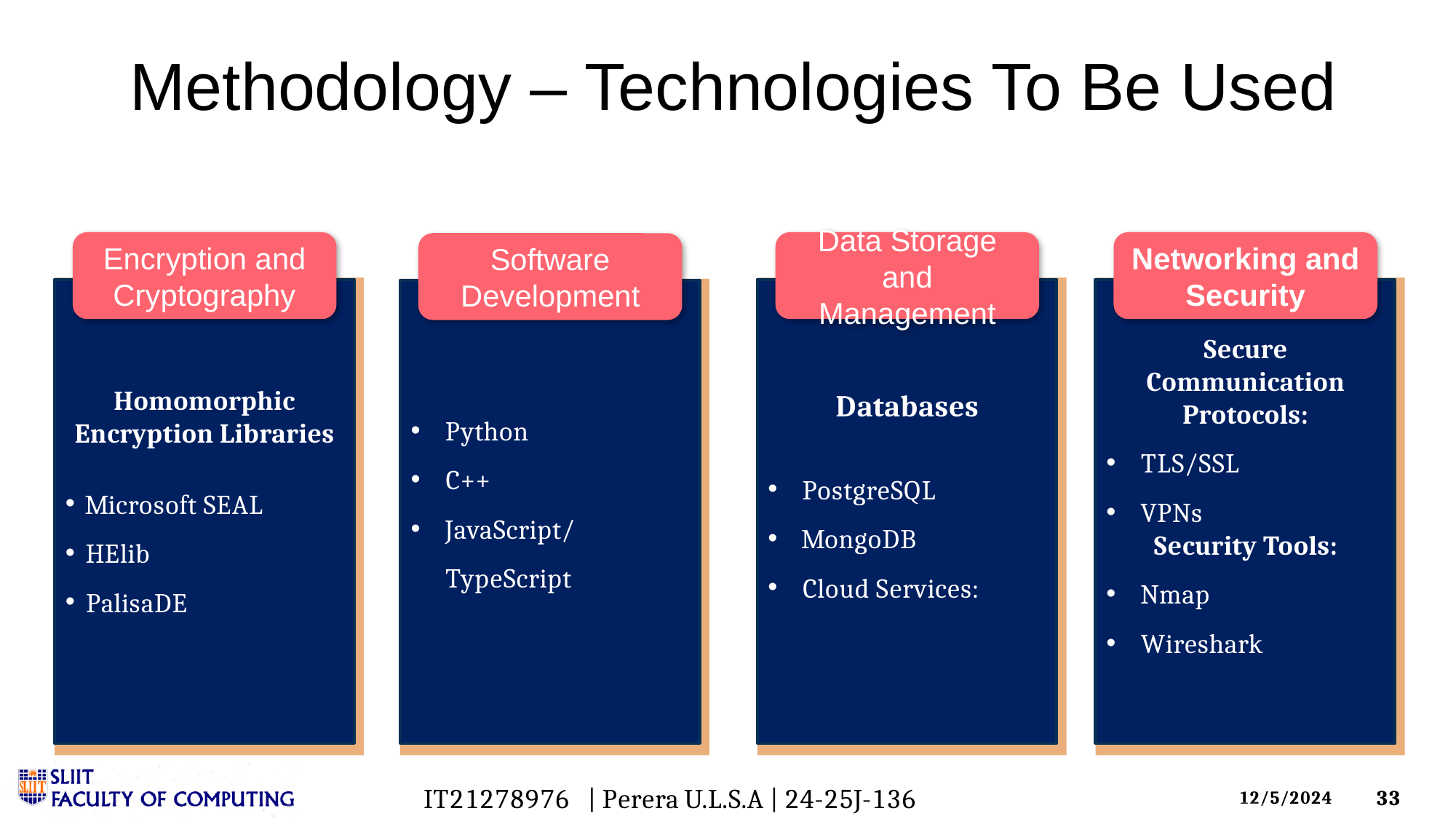

# Methodology – Technologies To Be Used
Encryption and Cryptography
Data Storage and Management
Networking and Security
Software Development

Homomorphic Encryption Libraries

Microsoft SEAL
HElib
PalisaDE

Databases

PostgreSQL
MongoDB
Cloud Services:

Secure Communication Protocols:
TLS/SSL
VPNs
Security Tools:
Nmap
Wireshark

Python
C++
JavaScript/TypeScript

IT21278976   | Perera U.L.S.A | 24-25J-136